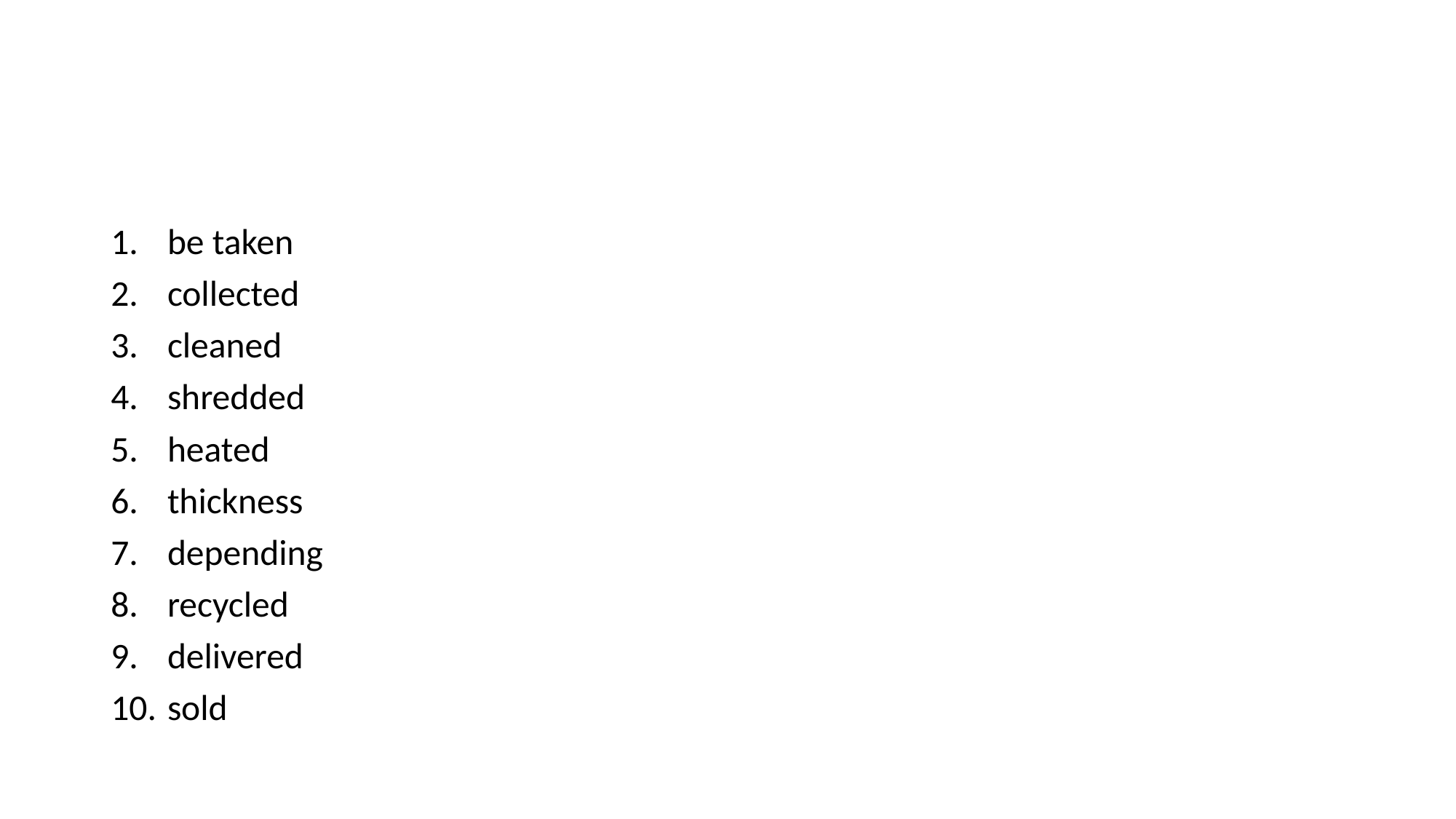

#
be taken
collected
cleaned
shredded
heated
thickness
depending
recycled
delivered
sold